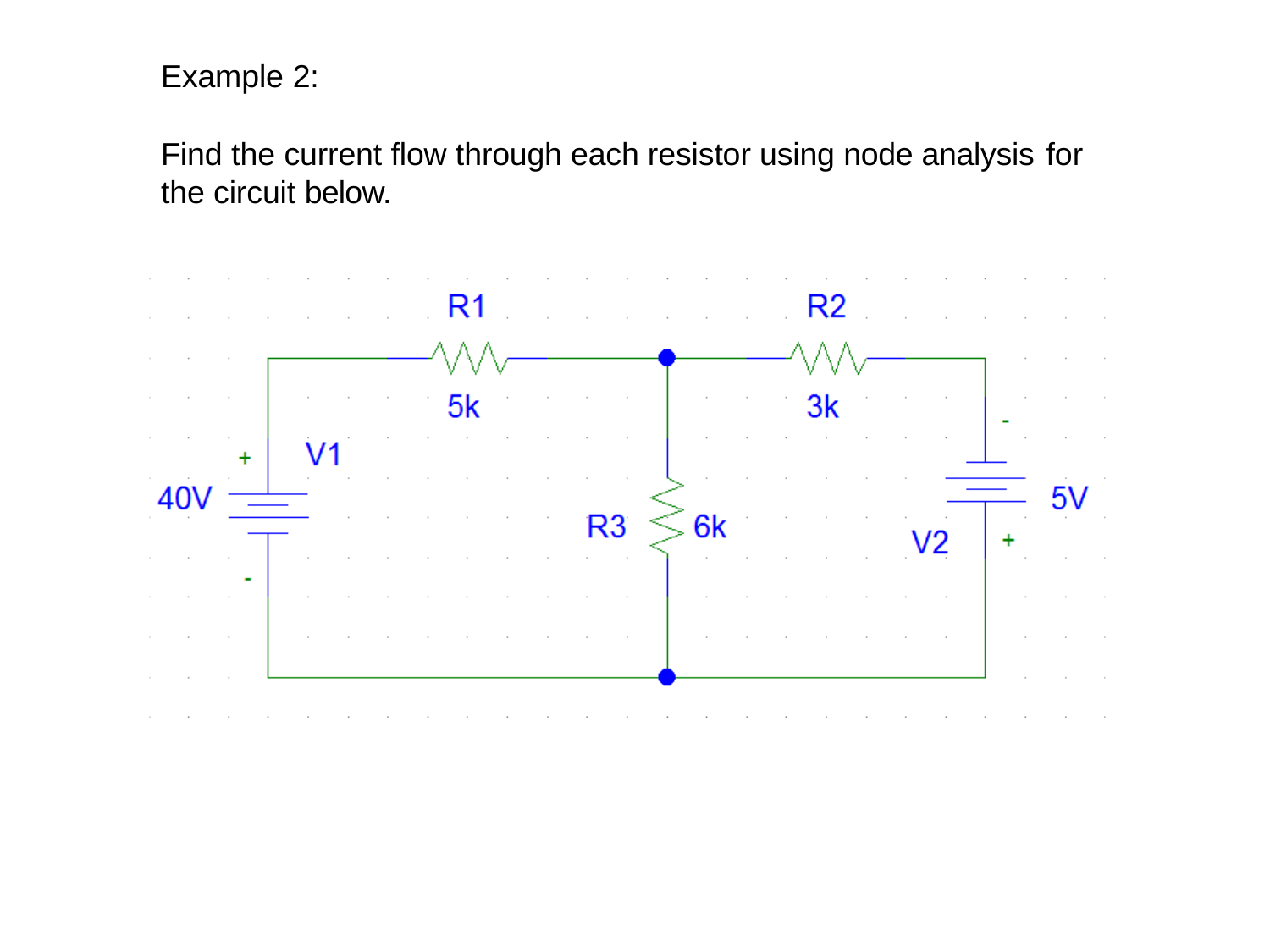

Example 2:

Find the current flow through each resistor using node analysis for
the circuit below.